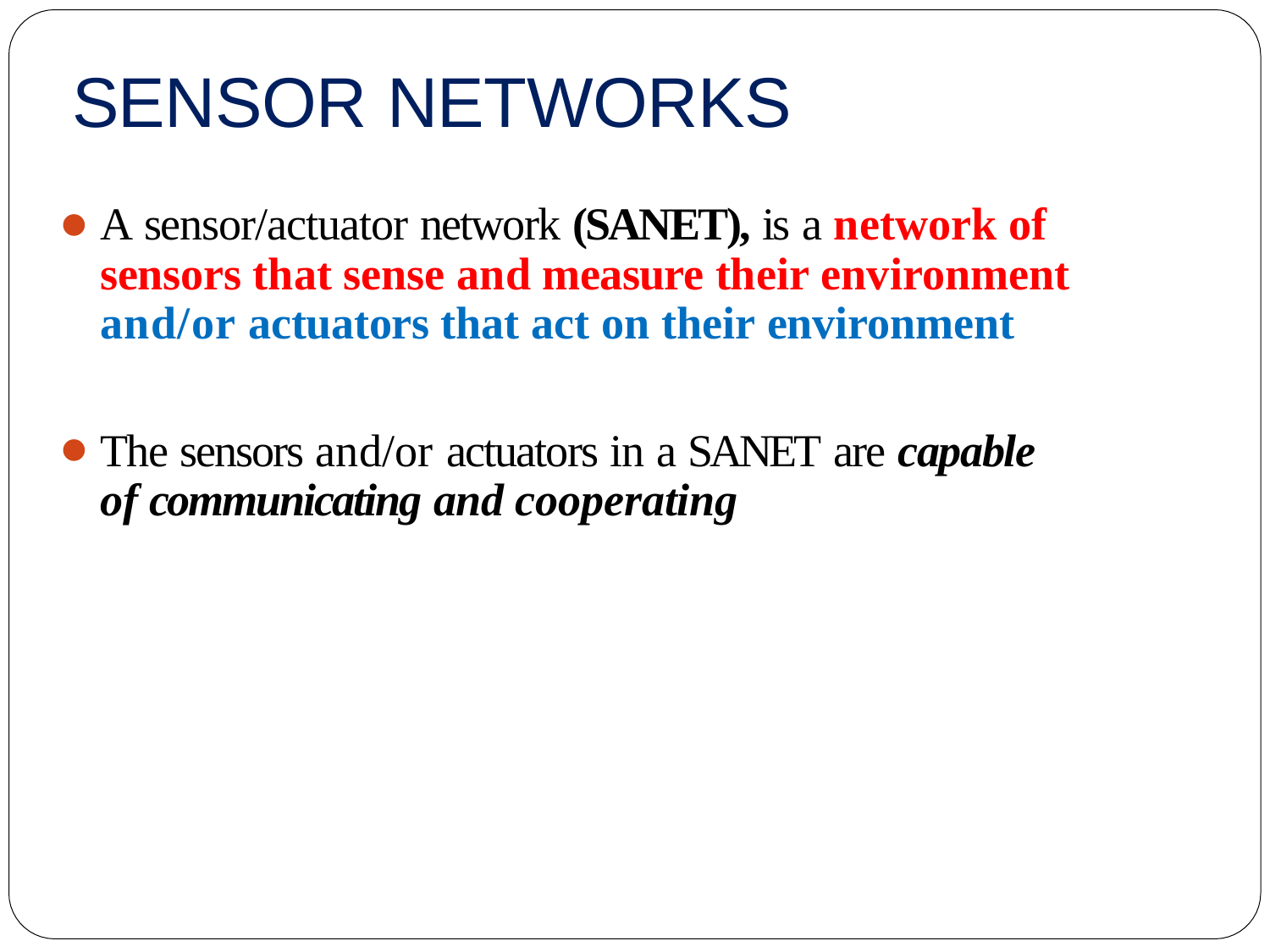

# SENSOR NETWORKS
A sensor/actuator network (SANET), is a network of sensors that sense and measure their environment and/or actuators that act on their environment

The sensors and/or actuators in a SANET are capable of communicating and cooperating